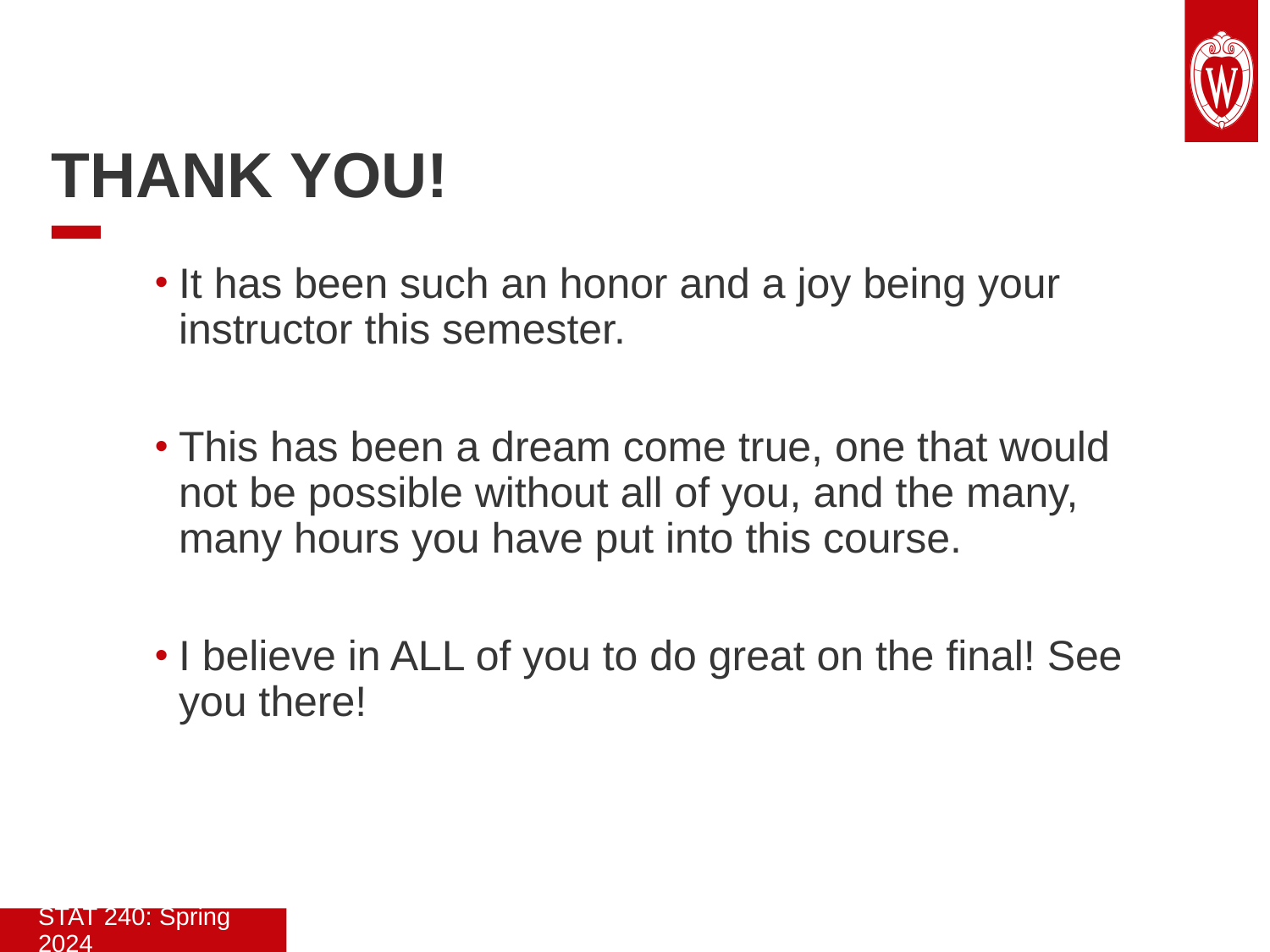

# THANK YOU!
It has been such an honor and a joy being your instructor this semester.

This has been a dream come true, one that would not be possible without all of you, and the many, many hours you have put into this course.

I believe in ALL of you to do great on the final! See you there!

STAT 240: Spring 2024